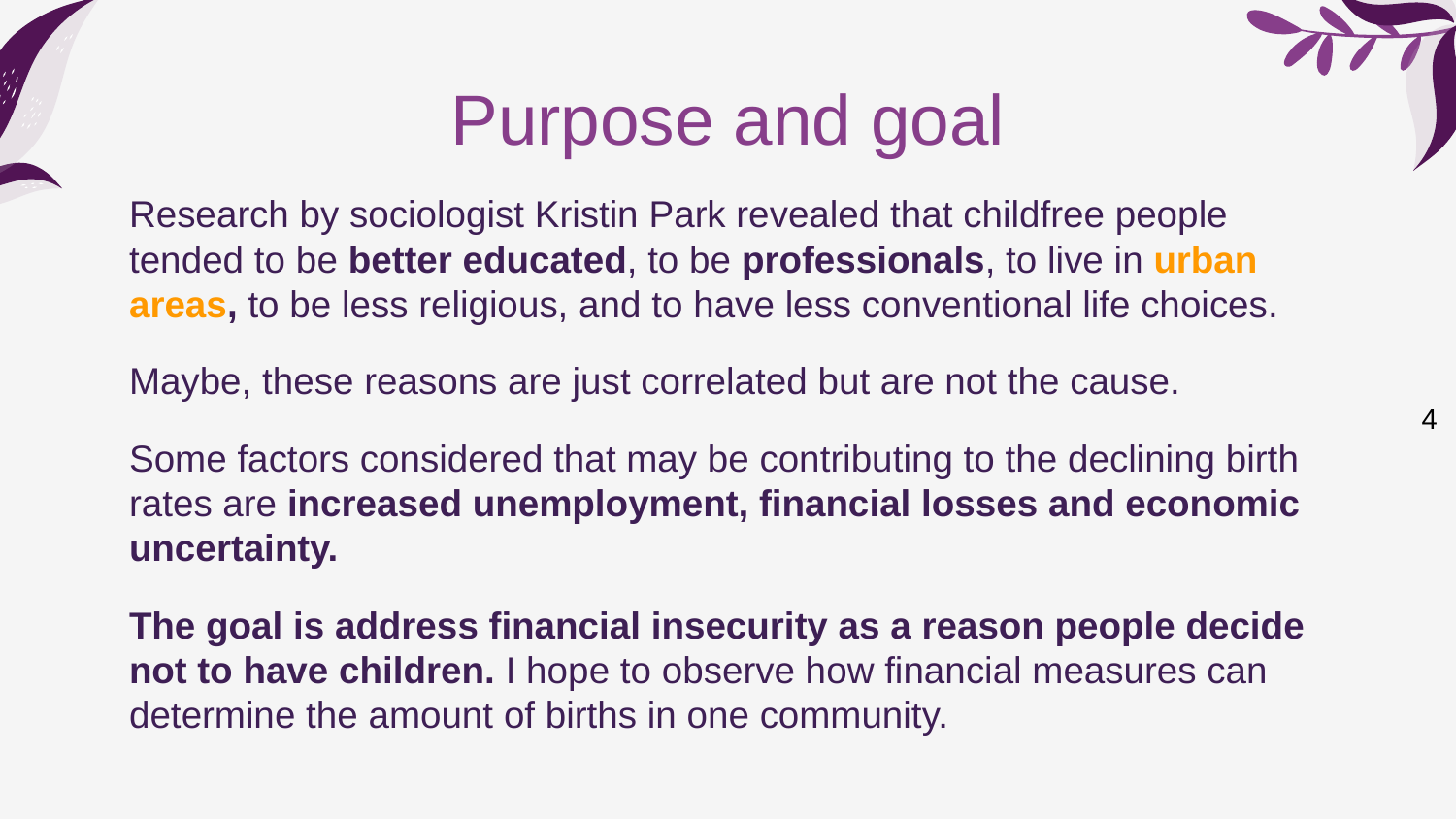

# Purpose and goal
Research by sociologist Kristin Park revealed that childfree people tended to be better educated, to be professionals, to live in urban areas, to be less religious, and to have less conventional life choices.
Maybe, these reasons are just correlated but are not the cause.
Some factors considered that may be contributing to the declining birth rates are increased unemployment, financial losses and economic uncertainty.
The goal is address financial insecurity as a reason people decide not to have children. I hope to observe how financial measures can determine the amount of births in one community.
4